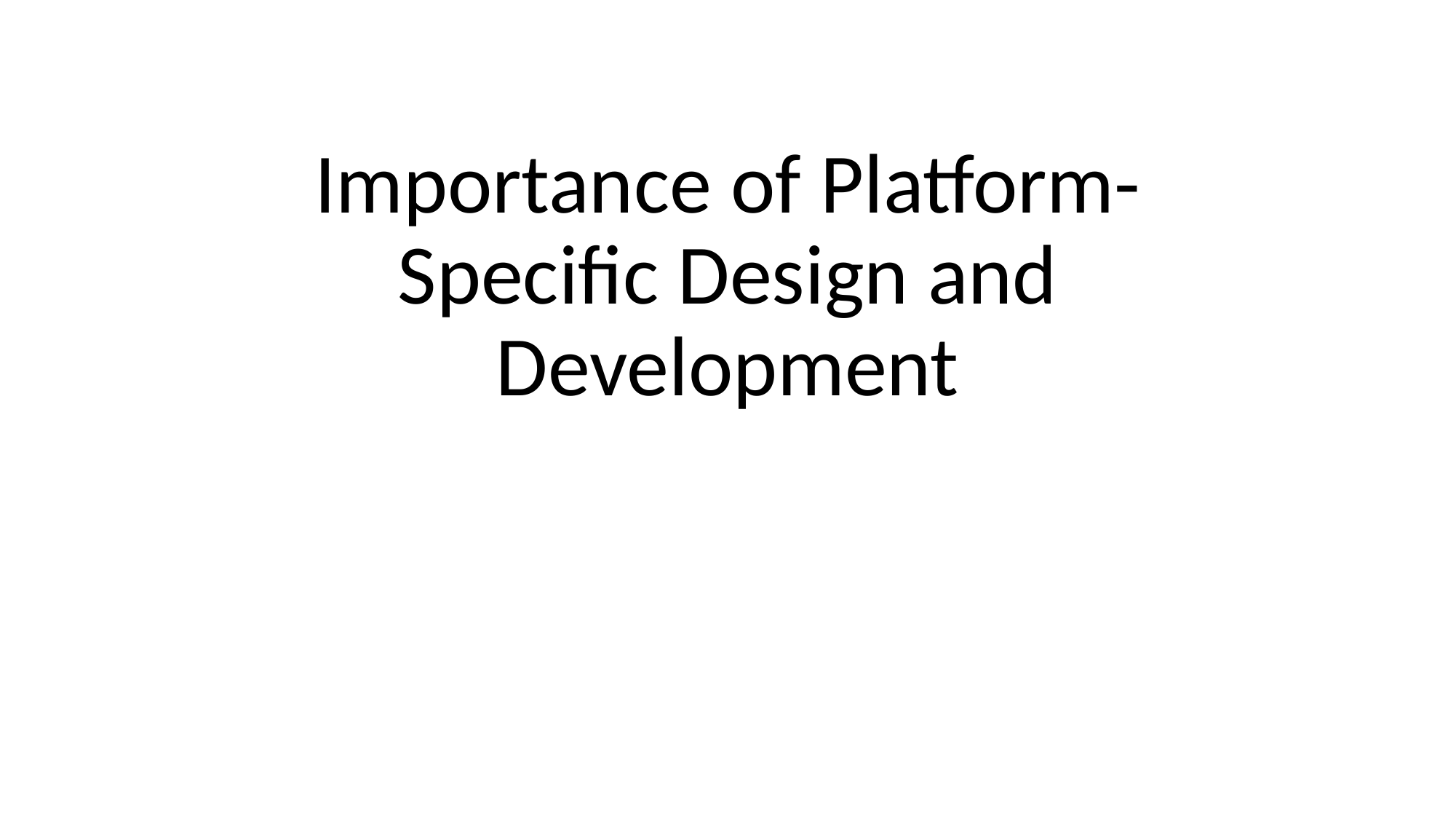

# Importance of Platform-Specific Design and Development